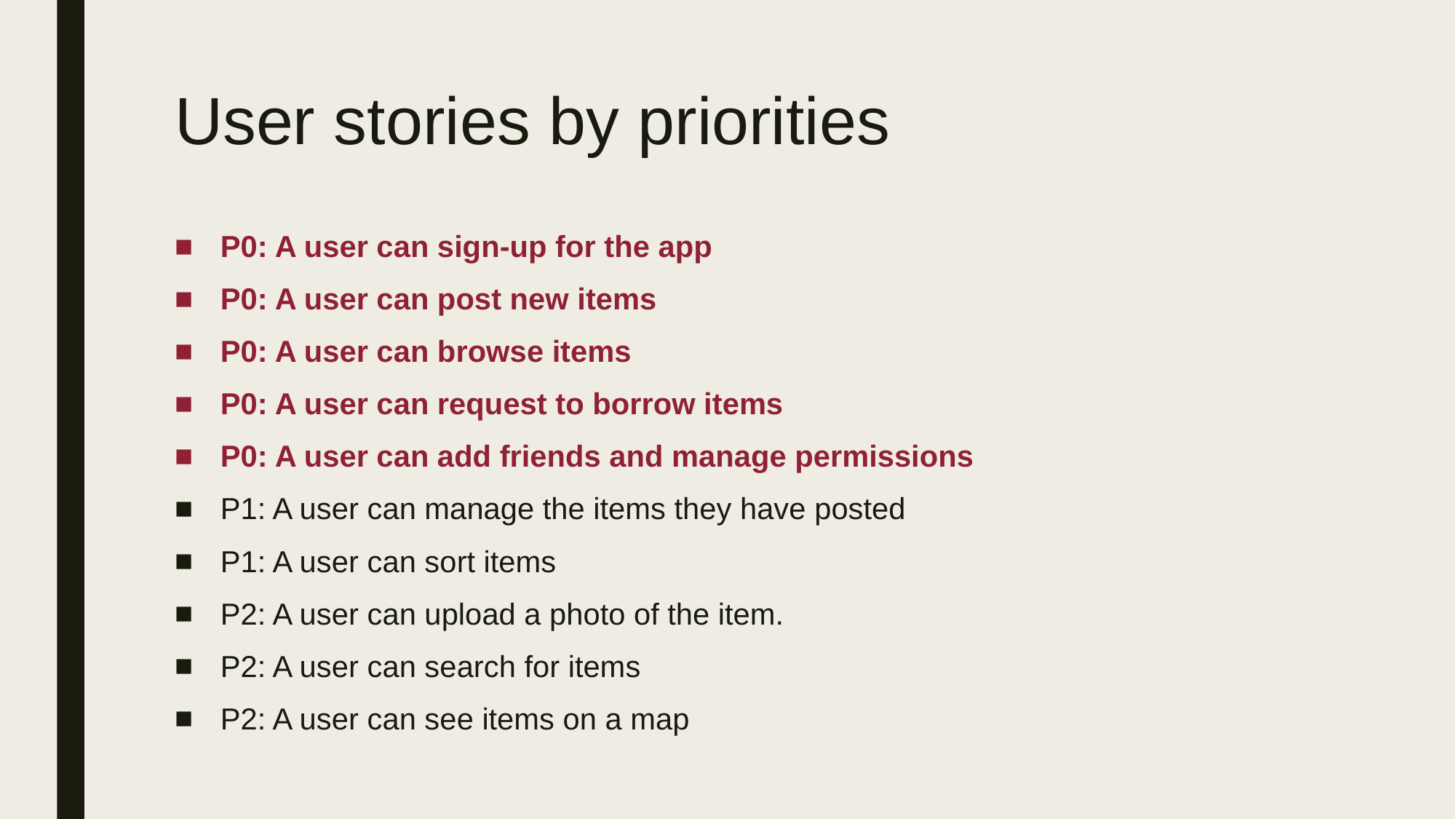

# User stories by priorities
P0: A user can sign-up for the app
P0: A user can post new items
P0: A user can browse items
P0: A user can request to borrow items
P0: A user can add friends and manage permissions
P1: A user can manage the items they have posted
P1: A user can sort items
P2: A user can upload a photo of the item.
P2: A user can search for items
P2: A user can see items on a map